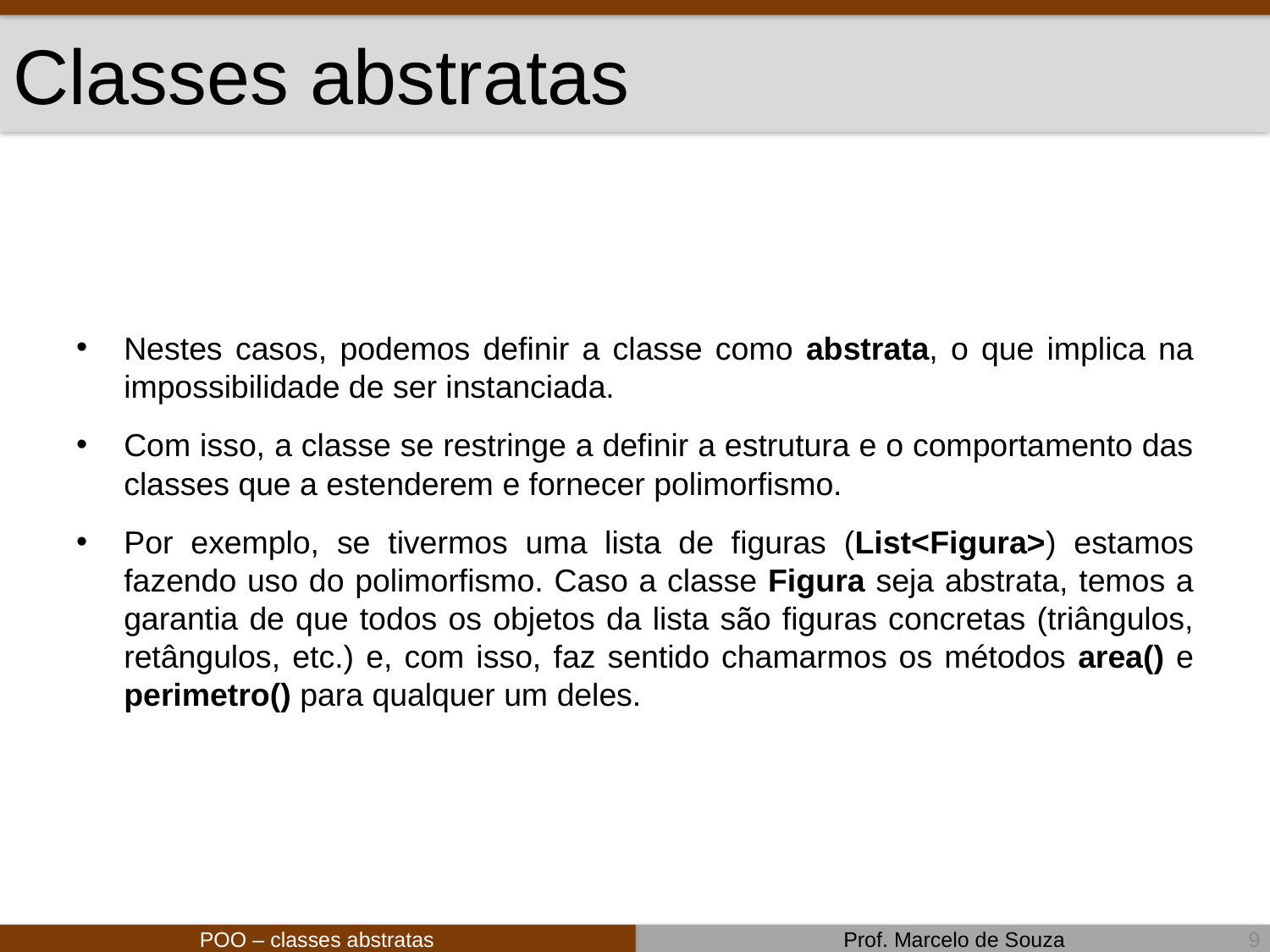

# Classes abstratas

Nestes casos, podemos definir a classe como abstrata, o que implica na impossibilidade de ser instanciada.
Com isso, a classe se restringe a definir a estrutura e o comportamento das classes que a estenderem e fornecer polimorfismo.
Por exemplo, se tivermos uma lista de figuras (List<Figura>) estamos fazendo uso do polimorfismo. Caso a classe Figura seja abstrata, temos a garantia de que todos os objetos da lista são figuras concretas (triângulos, retângulos, etc.) e, com isso, faz sentido chamarmos os métodos area() e perimetro() para qualquer um deles.
9